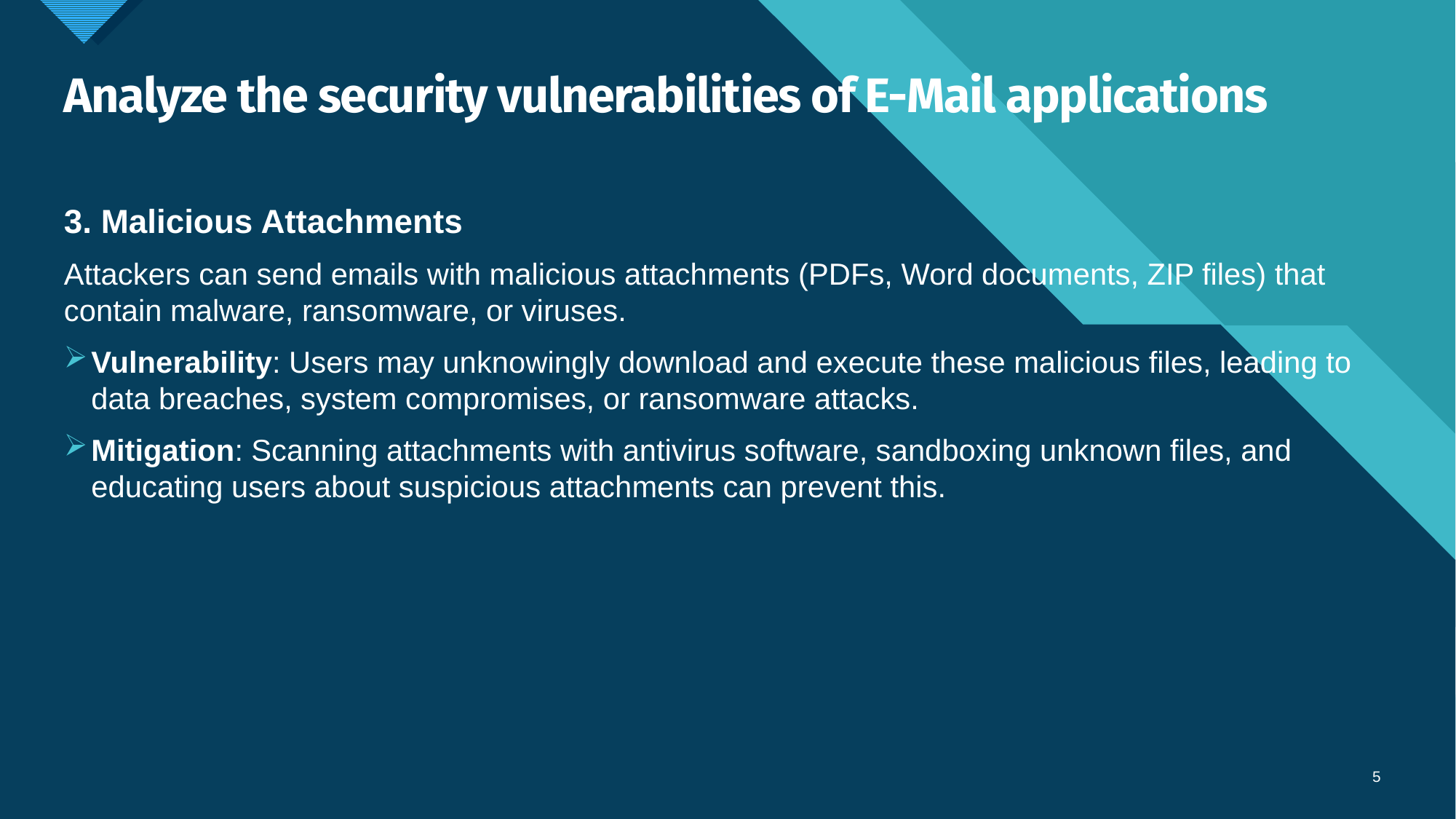

# Analyze the security vulnerabilities of E-Mail applications
3. Malicious Attachments
Attackers can send emails with malicious attachments (PDFs, Word documents, ZIP files) that contain malware, ransomware, or viruses.
Vulnerability: Users may unknowingly download and execute these malicious files, leading to data breaches, system compromises, or ransomware attacks.
Mitigation: Scanning attachments with antivirus software, sandboxing unknown files, and educating users about suspicious attachments can prevent this.
5